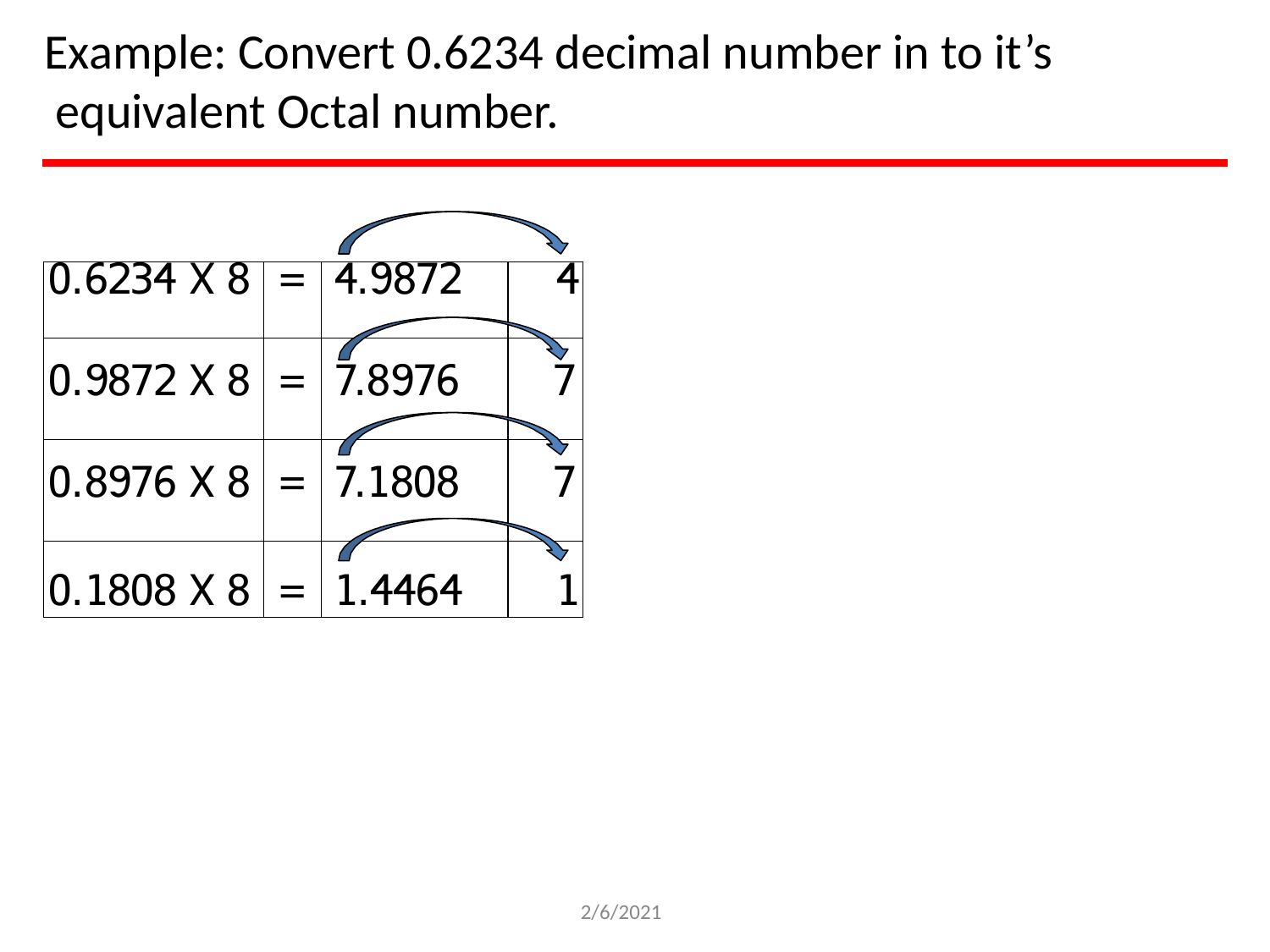

# Example: Convert 0.6234 decimal number in to it’s  equivalent Octal number.

| 0.6234 X 8 | = | 4.9872 | 4 |
| --- | --- | --- | --- |
| 0.9872 X 8 | = | 7.8976 | 7 |
| 0.8976 X 8 | = | 7.1808 | 7 |
| 0.1808 X 8 | = | 1.4464 | 1 |

2/6/2021